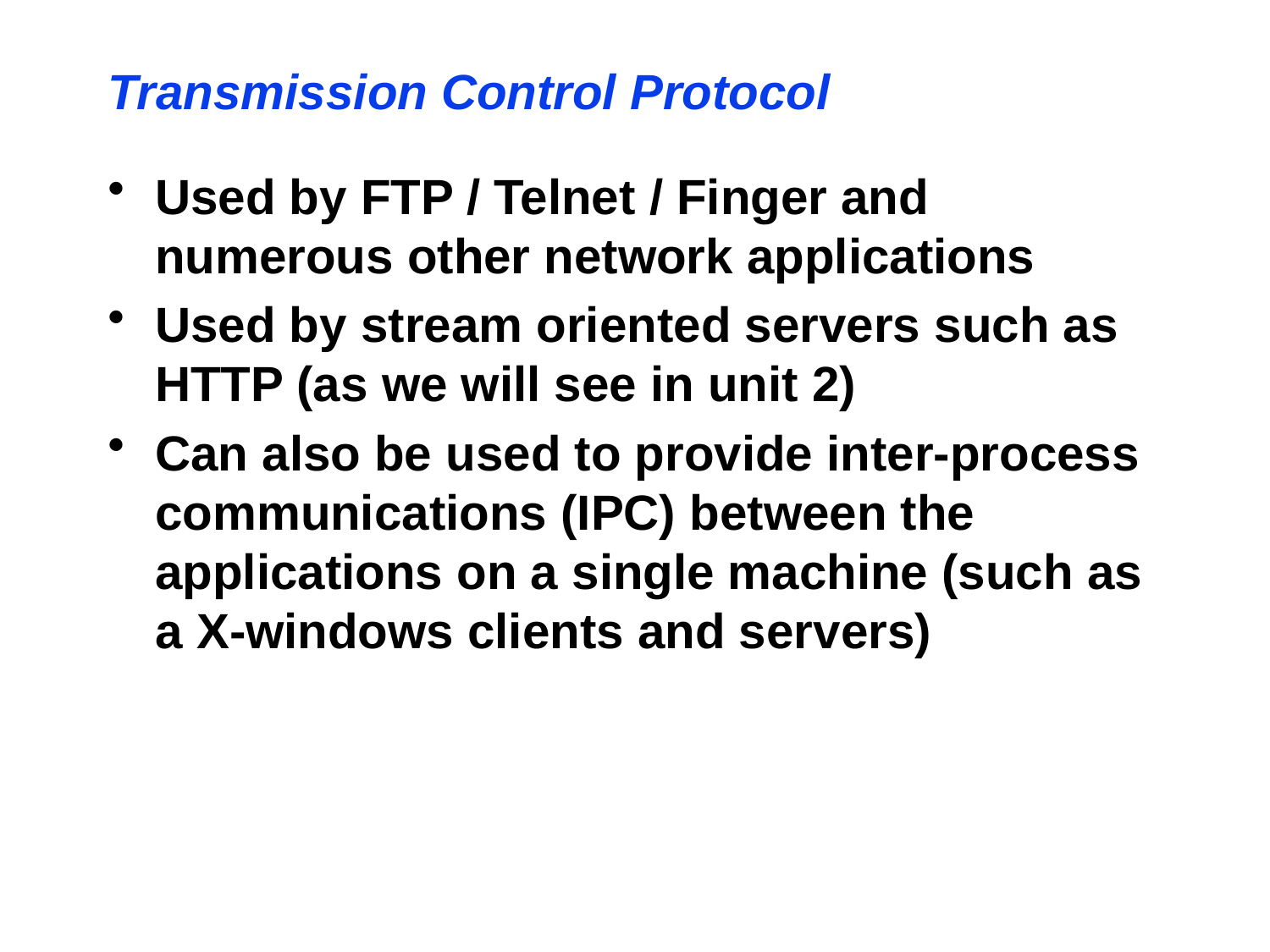

Transmission Control Protocol
Used by FTP / Telnet / Finger and numerous other network applications
Used by stream oriented servers such as HTTP (as we will see in unit 2)
Can also be used to provide inter-process communications (IPC) between the applications on a single machine (such as a X-windows clients and servers)